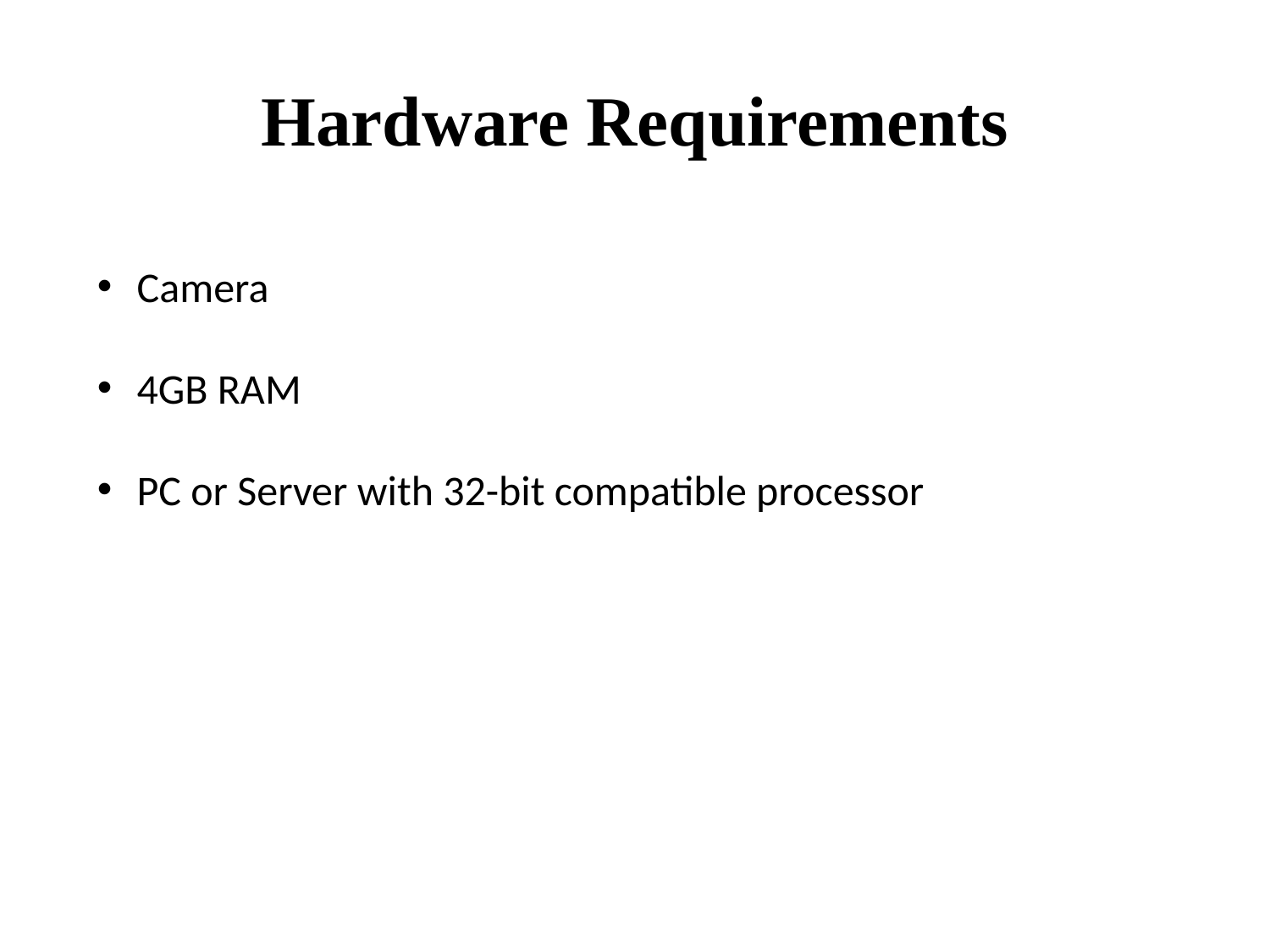

# Hardware Requirements
Camera

4GB RAM

PC or Server with 32-bit compatible processor